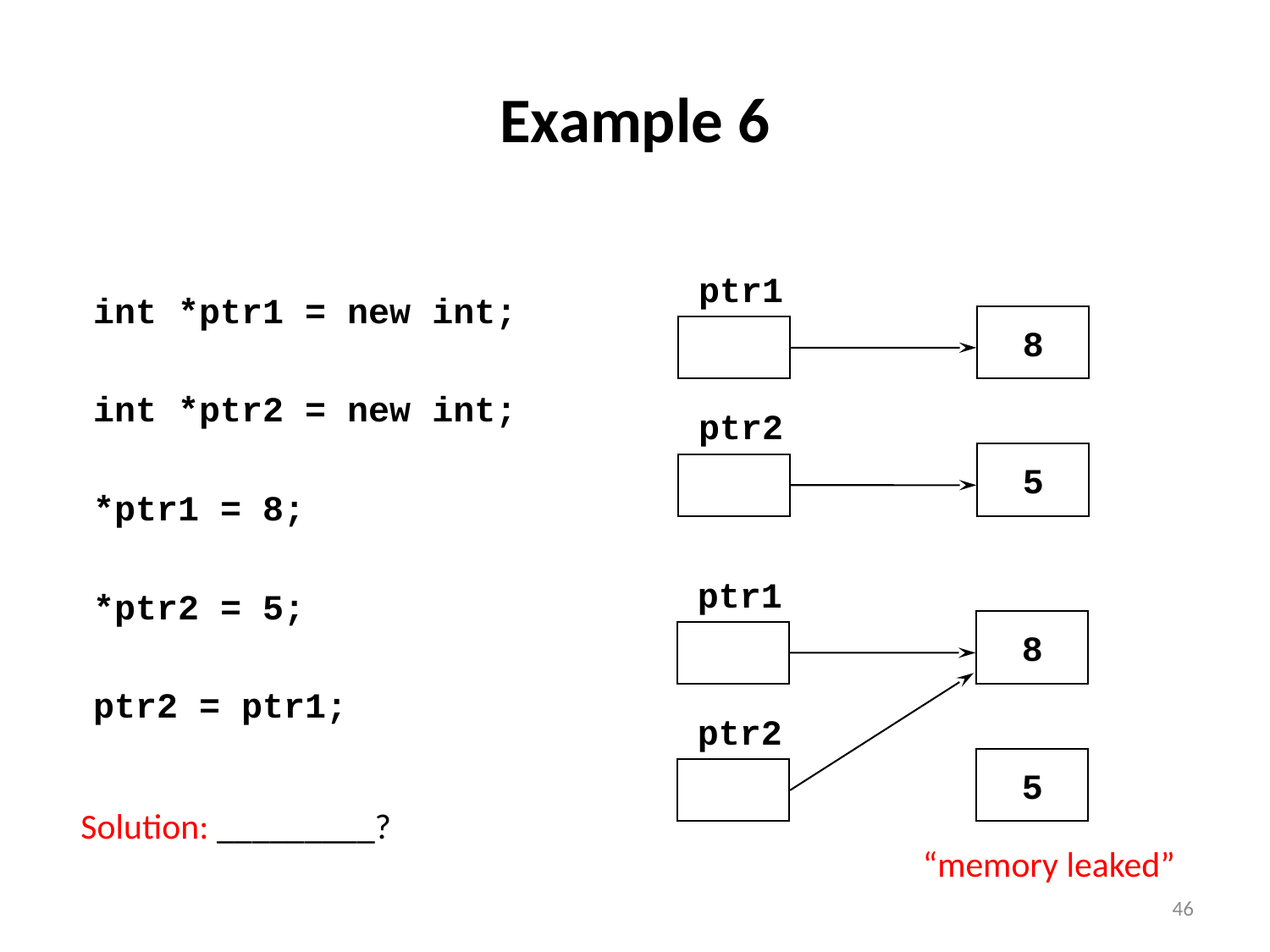

# Example 6
ptr1
8

ptr2
5

int *ptr1 = new int;

int *ptr2 = new int;

*ptr1 = 8;

*ptr2 = 5;

ptr2 = ptr1;
ptr1
8

ptr2
5

Solution: _________?
“memory leaked”
46